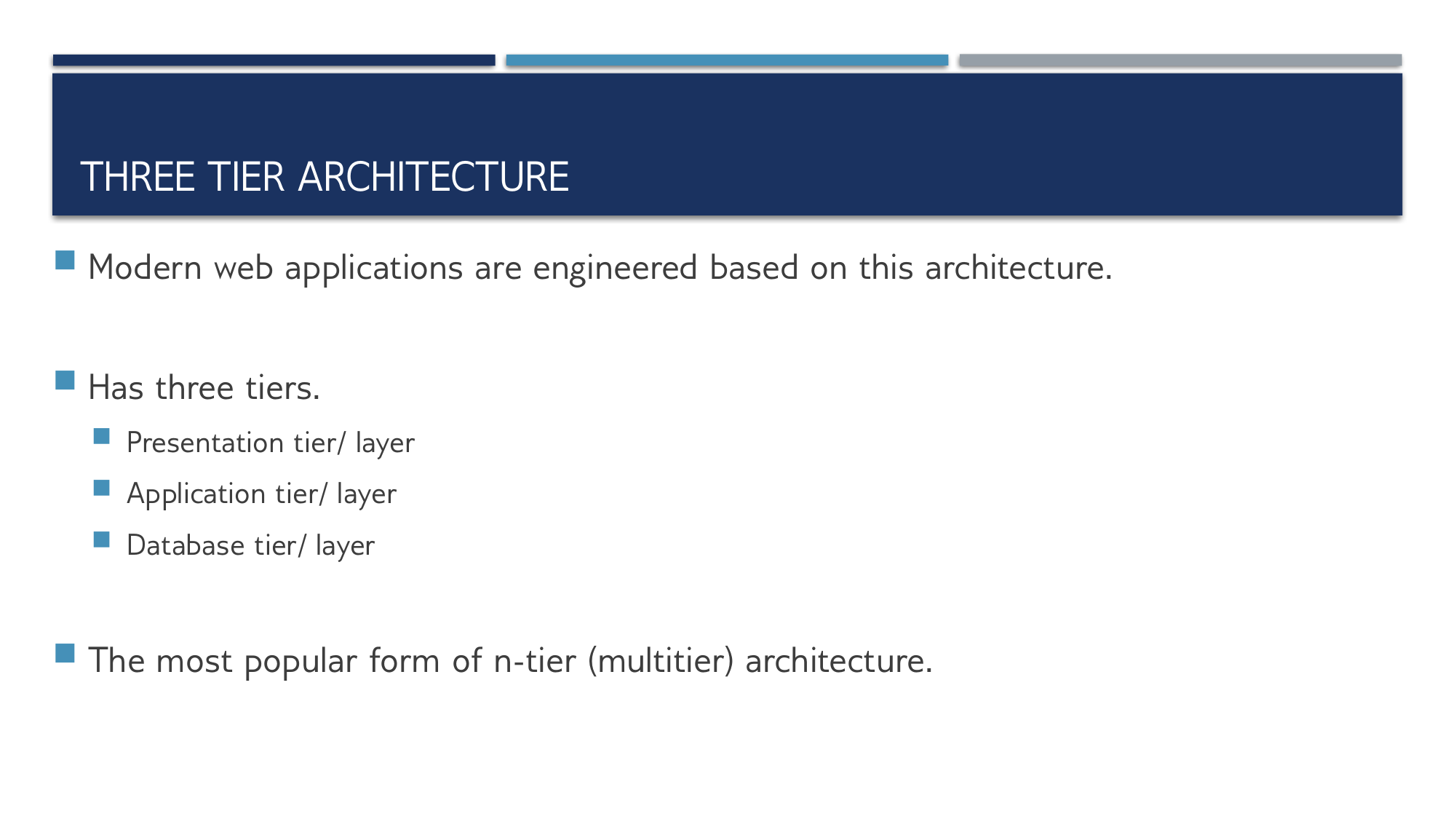

# Three tier architecture
Modern web applications are engineered based on this architecture.

Has three tiers.
Presentation tier/ layer
Application tier/ layer
Database tier/ layer

The most popular form of n-tier (multitier) architecture.